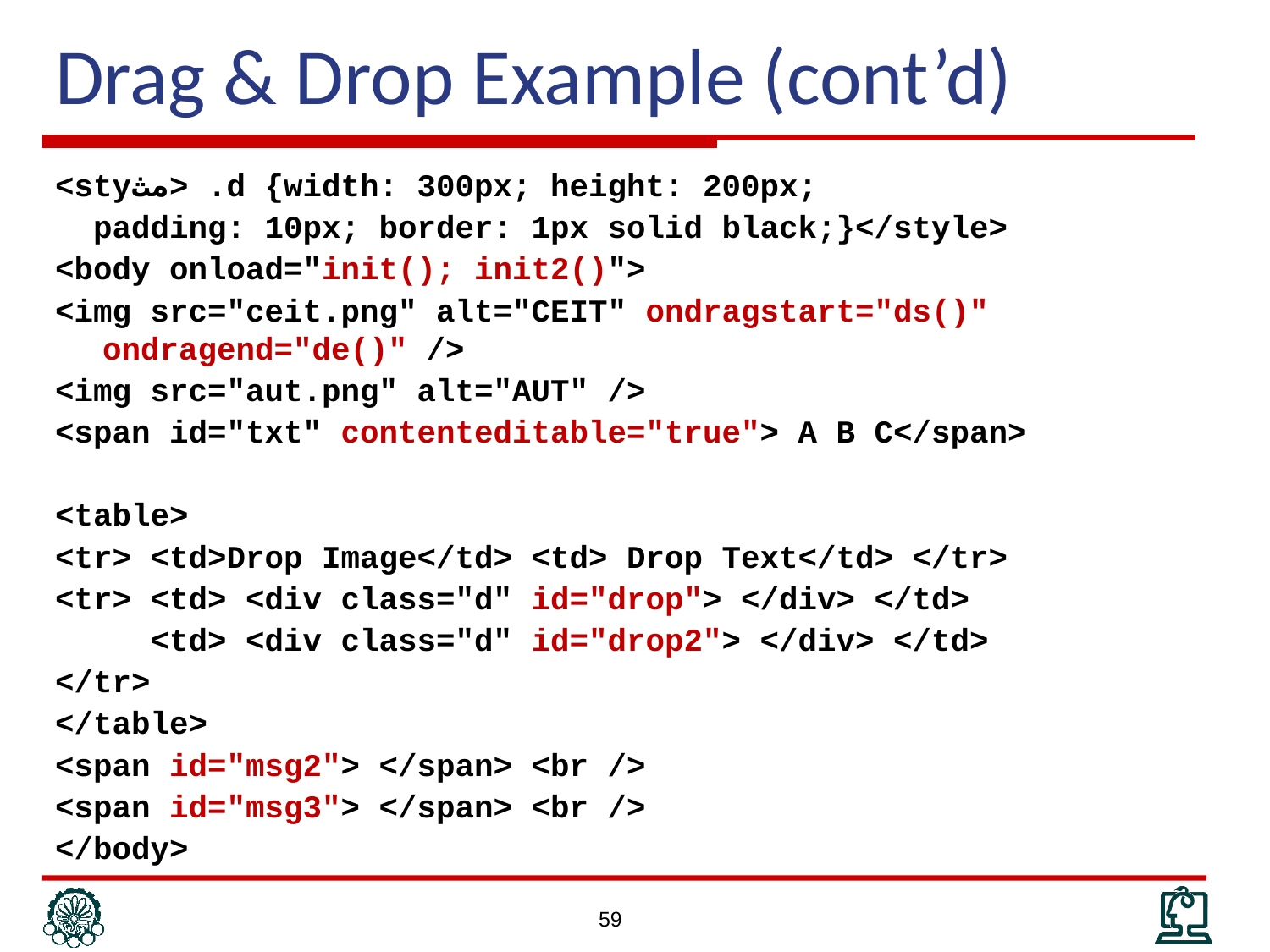

# Drag & Drop Example (cont’d)
<styمث> .d {width: 300px; height: 200px;
  padding: 10px; border: 1px solid black;}</style>
<body onload="init(); init2()">
<img src="ceit.png" alt="CEIT" ondragstart="ds()" ondragend="de()" />
<img src="aut.png" alt="AUT" />
<span id="txt" contenteditable="true"> A B C</span>

<table>
<tr> <td>Drop Image</td> <td> Drop Text</td> </tr>
<tr> <td> <div class="d" id="drop"> </div> </td>
     <td> <div class="d" id="drop2"> </div> </td>
</tr>
</table>
<span id="msg2"> </span> <br />
<span id="msg3"> </span> <br />
</body>
59